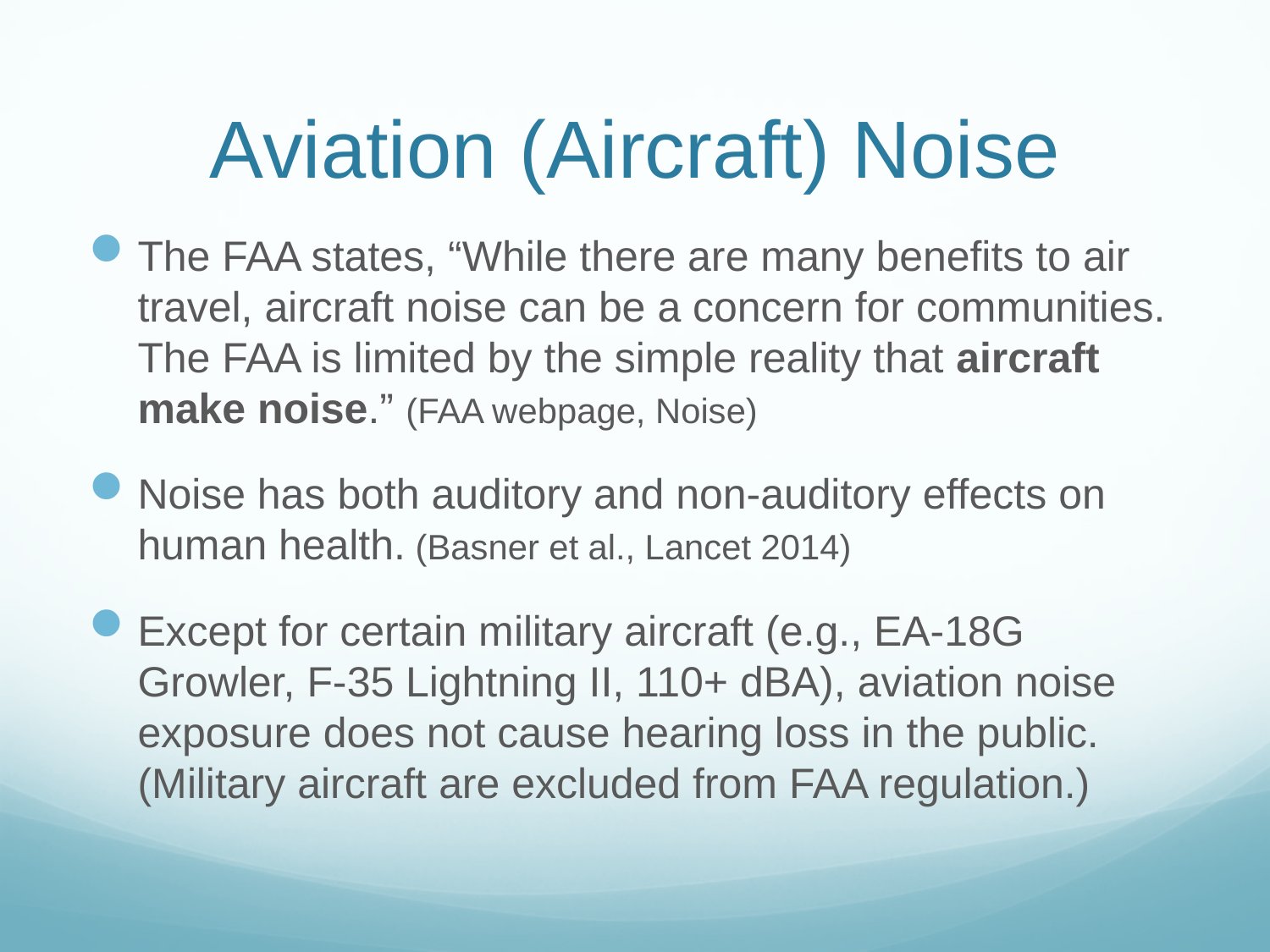

# Aviation (Aircraft) Noise
The FAA states, “While there are many benefits to air travel, aircraft noise can be a concern for communities. The FAA is limited by the simple reality that aircraft make noise.” (FAA webpage, Noise)
Noise has both auditory and non-auditory effects on human health. (Basner et al., Lancet 2014)
Except for certain military aircraft (e.g., EA-18G Growler, F-35 Lightning II, 110+ dBA), aviation noise exposure does not cause hearing loss in the public. (Military aircraft are excluded from FAA regulation.)